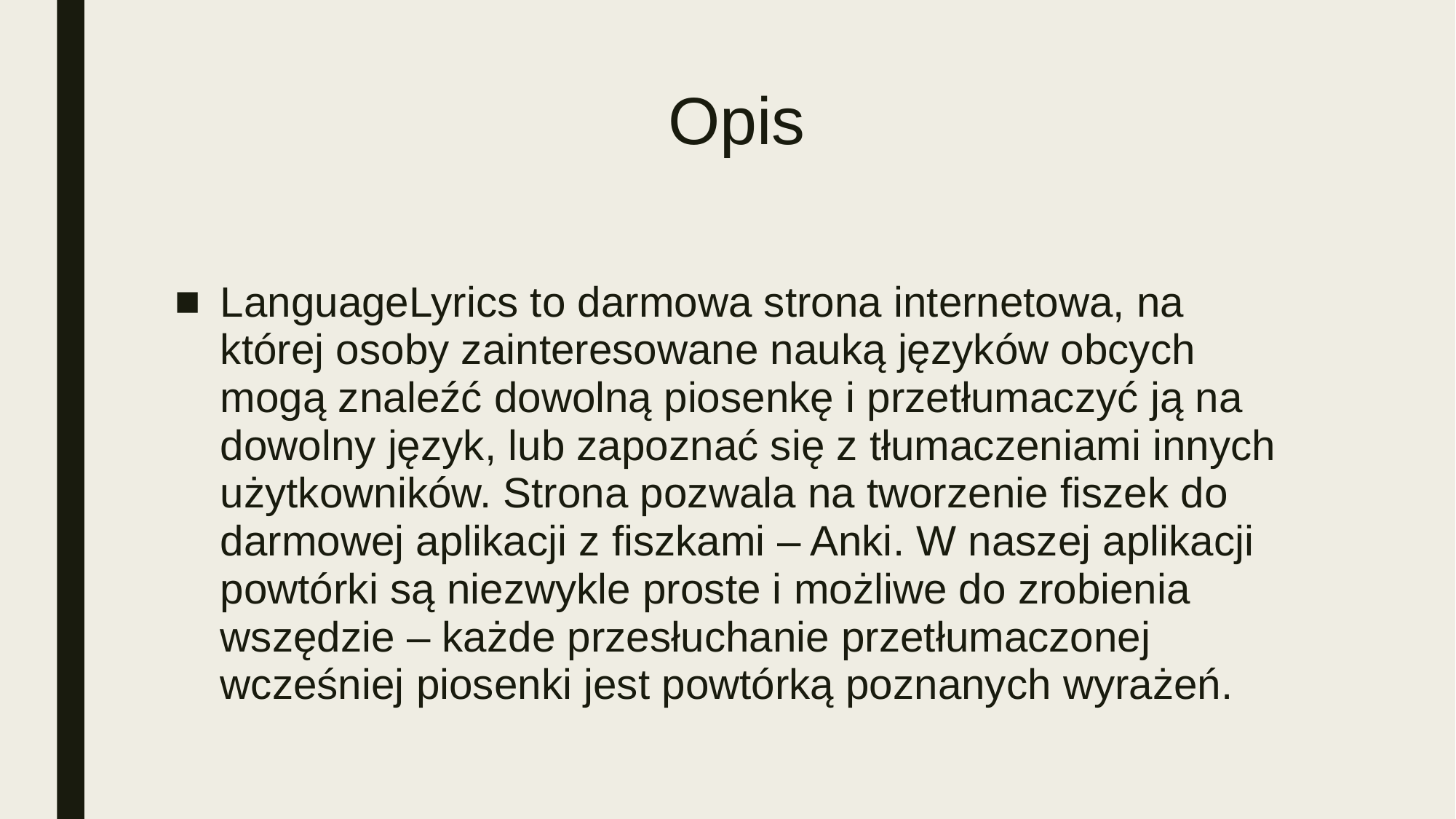

# Opis
LanguageLyrics to darmowa strona internetowa, na której osoby zainteresowane nauką języków obcych mogą znaleźć dowolną piosenkę i przetłumaczyć ją na dowolny język, lub zapoznać się z tłumaczeniami innych użytkowników. Strona pozwala na tworzenie fiszek do darmowej aplikacji z fiszkami – Anki. W naszej aplikacji powtórki są niezwykle proste i możliwe do zrobienia wszędzie – każde przesłuchanie przetłumaczonej wcześniej piosenki jest powtórką poznanych wyrażeń.